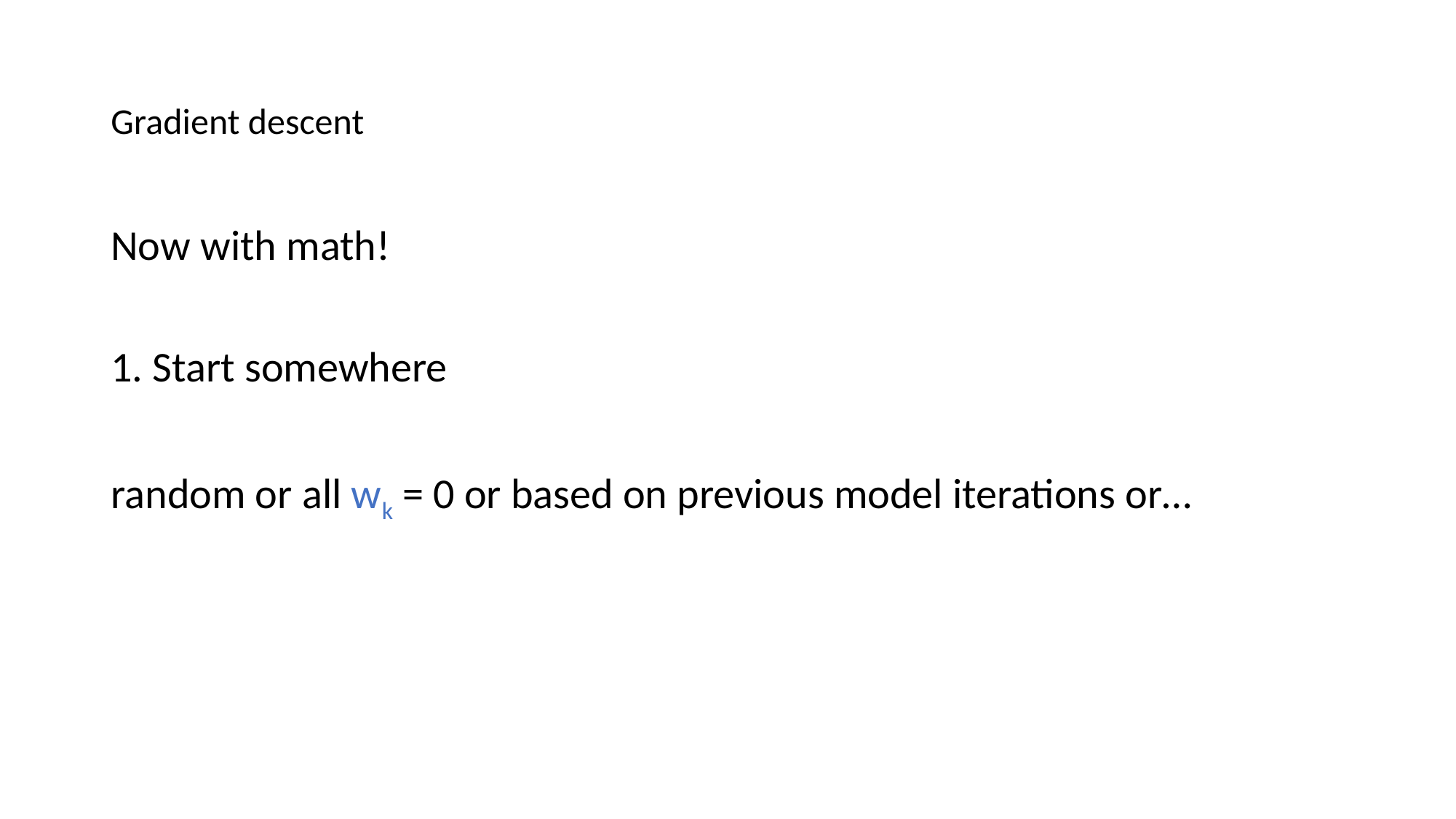

# Gradient descent
Now with math!

1. Start somewhere

random or all wk = 0 or based on previous model iterations or…